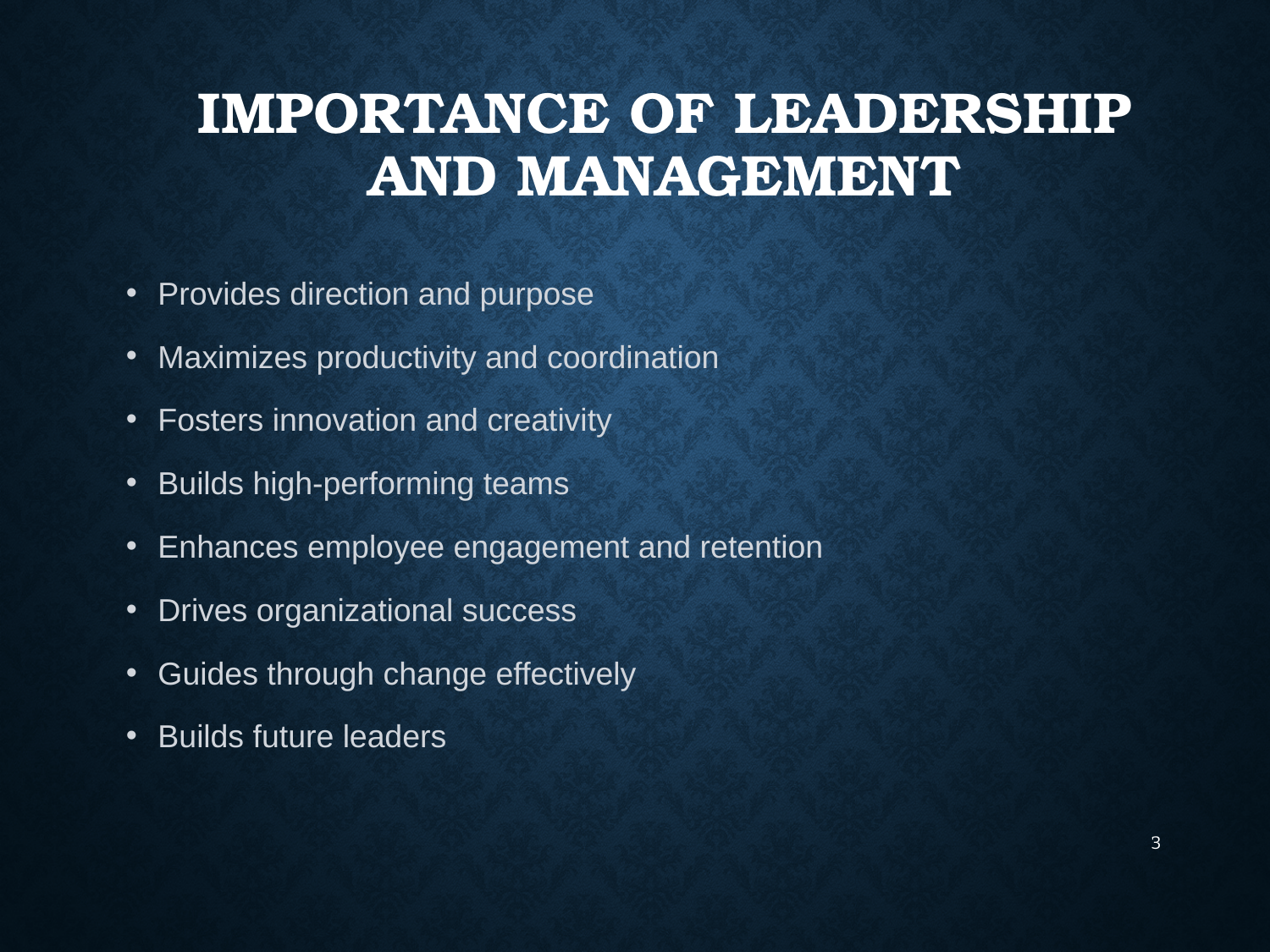

# Importance of Leadership and management
Provides direction and purpose
Maximizes productivity and coordination
Fosters innovation and creativity
Builds high-performing teams
Enhances employee engagement and retention
Drives organizational success
Guides through change effectively
Builds future leaders

3